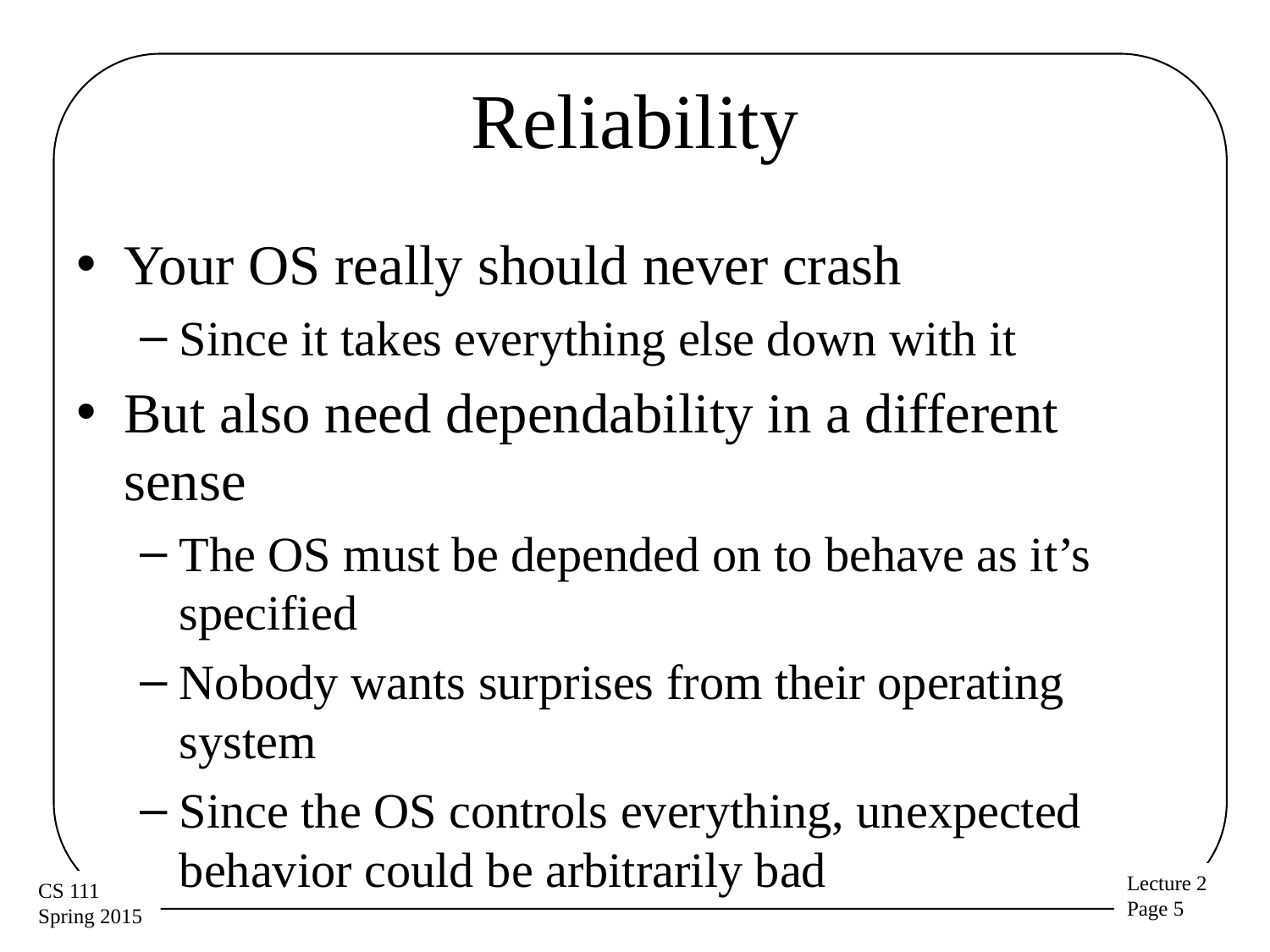

# Reliability
Your OS really should never crash
Since it takes everything else down with it
But also need dependability in a different sense
The OS must be depended on to behave as it’s specified
Nobody wants surprises from their operating system
Since the OS controls everything, unexpected behavior could be arbitrarily bad